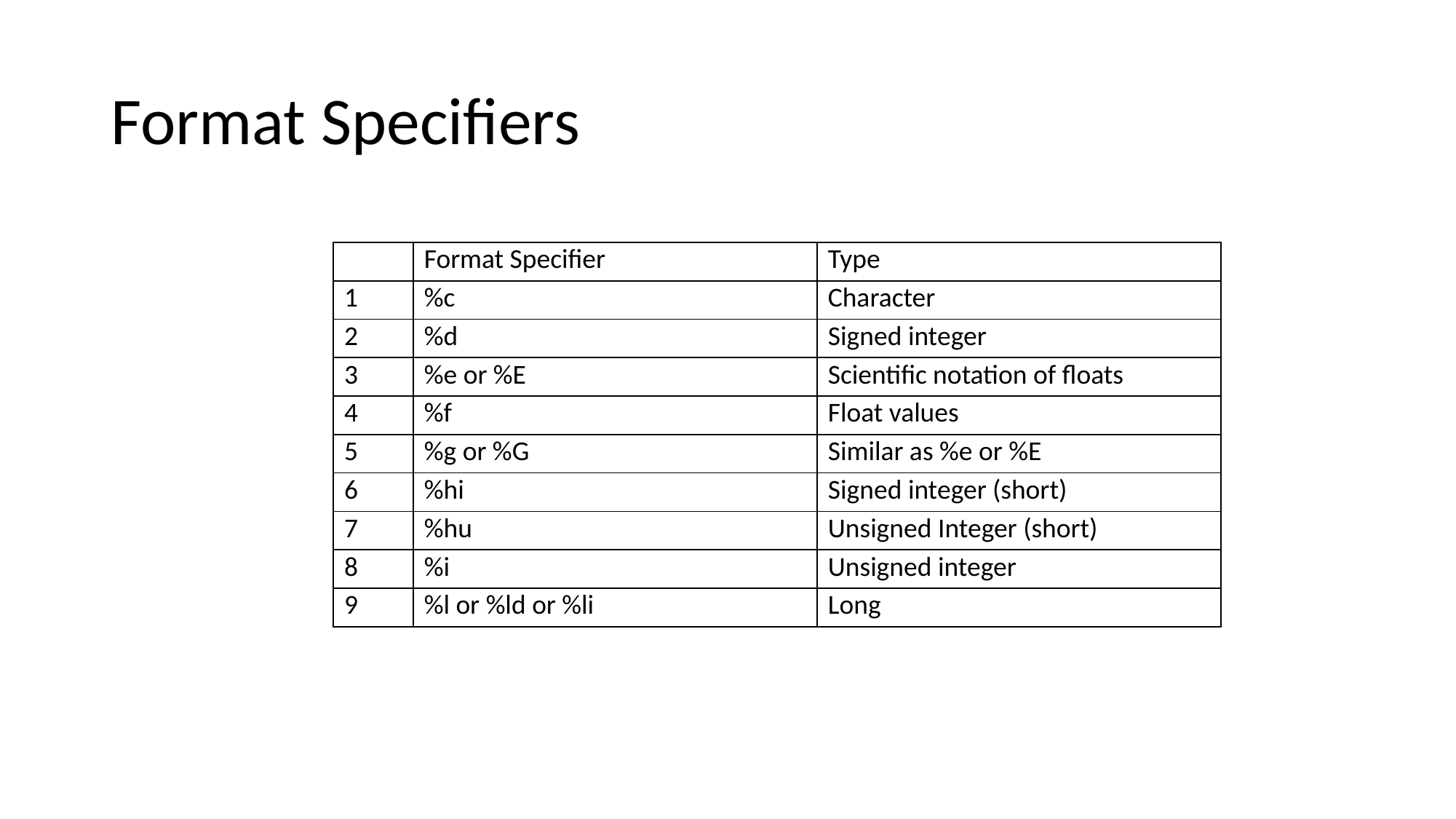

# Format Specifiers
|  | Format Specifier | Type |
| --- | --- | --- |
| 1 | %c | Character |
| 2 | %d | Signed integer |
| 3 | %e or %E | Scientific notation of floats |
| 4 | %f | Float values |
| 5 | %g or %G | Similar as %e or %E |
| 6 | %hi | Signed integer (short) |
| 7 | %hu | Unsigned Integer (short) |
| 8 | %i | Unsigned integer |
| 9 | %l or %ld or %li | Long |